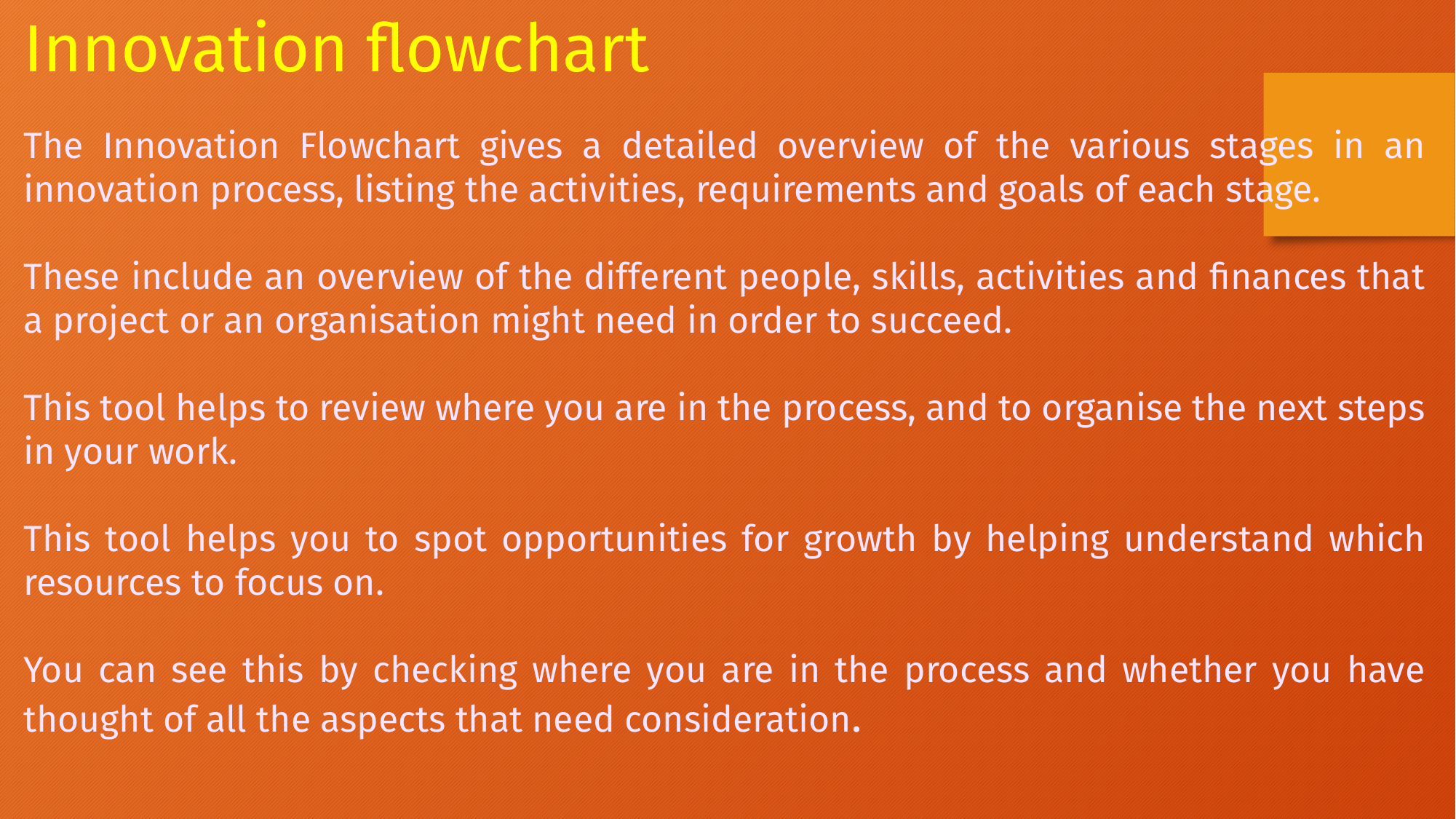

Innovation flowchart
The Innovation Flowchart gives a detailed overview of the various stages in an innovation process, listing the activities, requirements and goals of each stage.

These include an overview of the different people, skills, activities and finances that a project or an organisation might need in order to succeed.

This tool helps to review where you are in the process, and to organise the next steps in your work.

This tool helps you to spot opportunities for growth by helping understand which resources to focus on.

You can see this by checking where you are in the process and whether you have thought of all the aspects that need consideration.